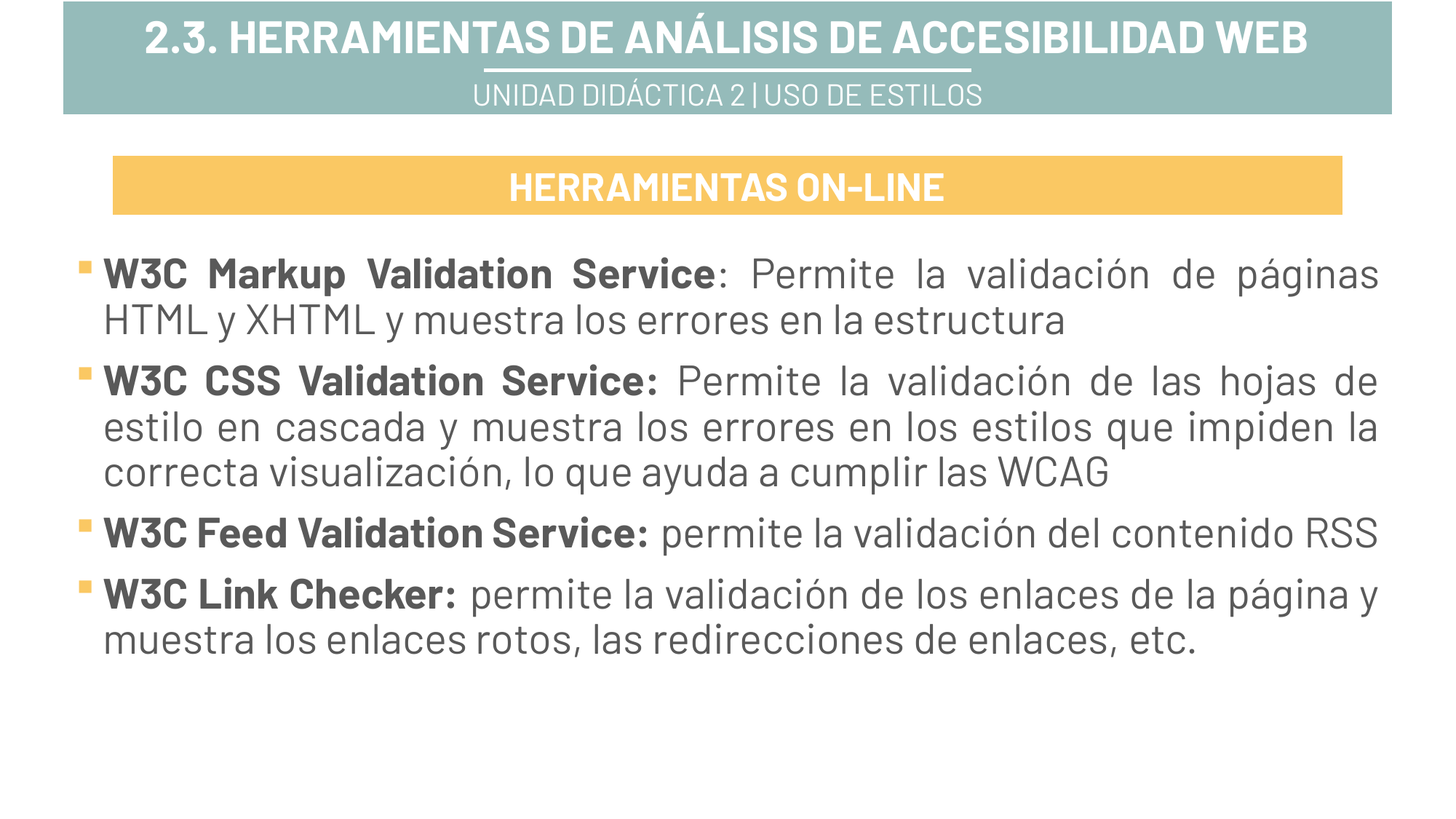

2.3. HERRAMIENTAS DE ANÁLISIS DE ACCESIBILIDAD WEB
UNIDAD DIDÁCTICA 2 | USO DE ESTILOS
HERRAMIENTAS ON-LINE

W3C Markup Validation Service: Permite la validación de páginas HTML y XHTML y muestra los errores en la estructura
W3C CSS Validation Service: Permite la validación de las hojas de estilo en cascada y muestra los errores en los estilos que impiden la correcta visualización, lo que ayuda a cumplir las WCAG
W3C Feed Validation Service: permite la validación del contenido RSS
W3C Link Checker: permite la validación de los enlaces de la página y muestra los enlaces rotos, las redirecciones de enlaces, etc.